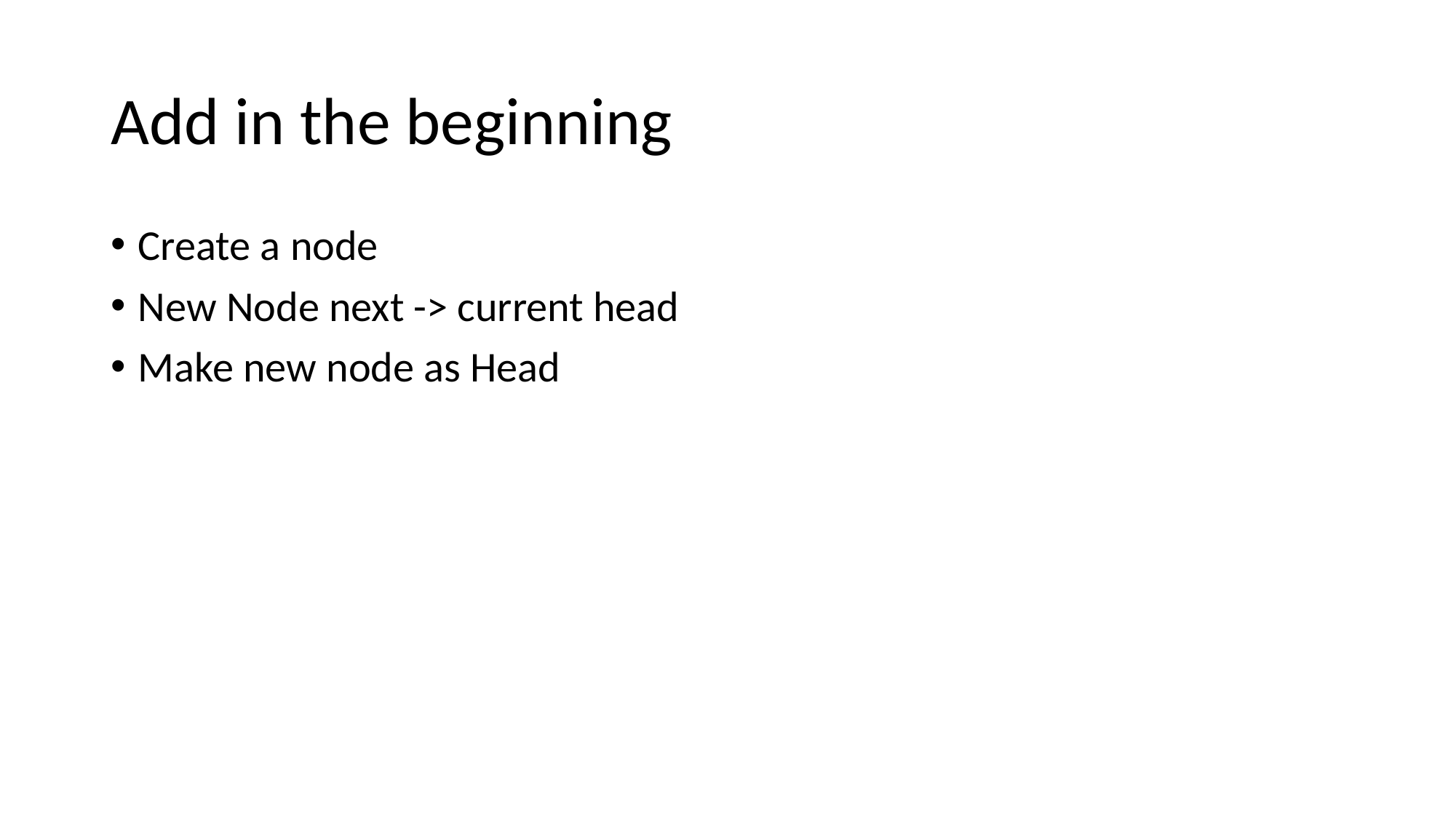

# Add in the beginning
Create a node
New Node next -> current head
Make new node as Head